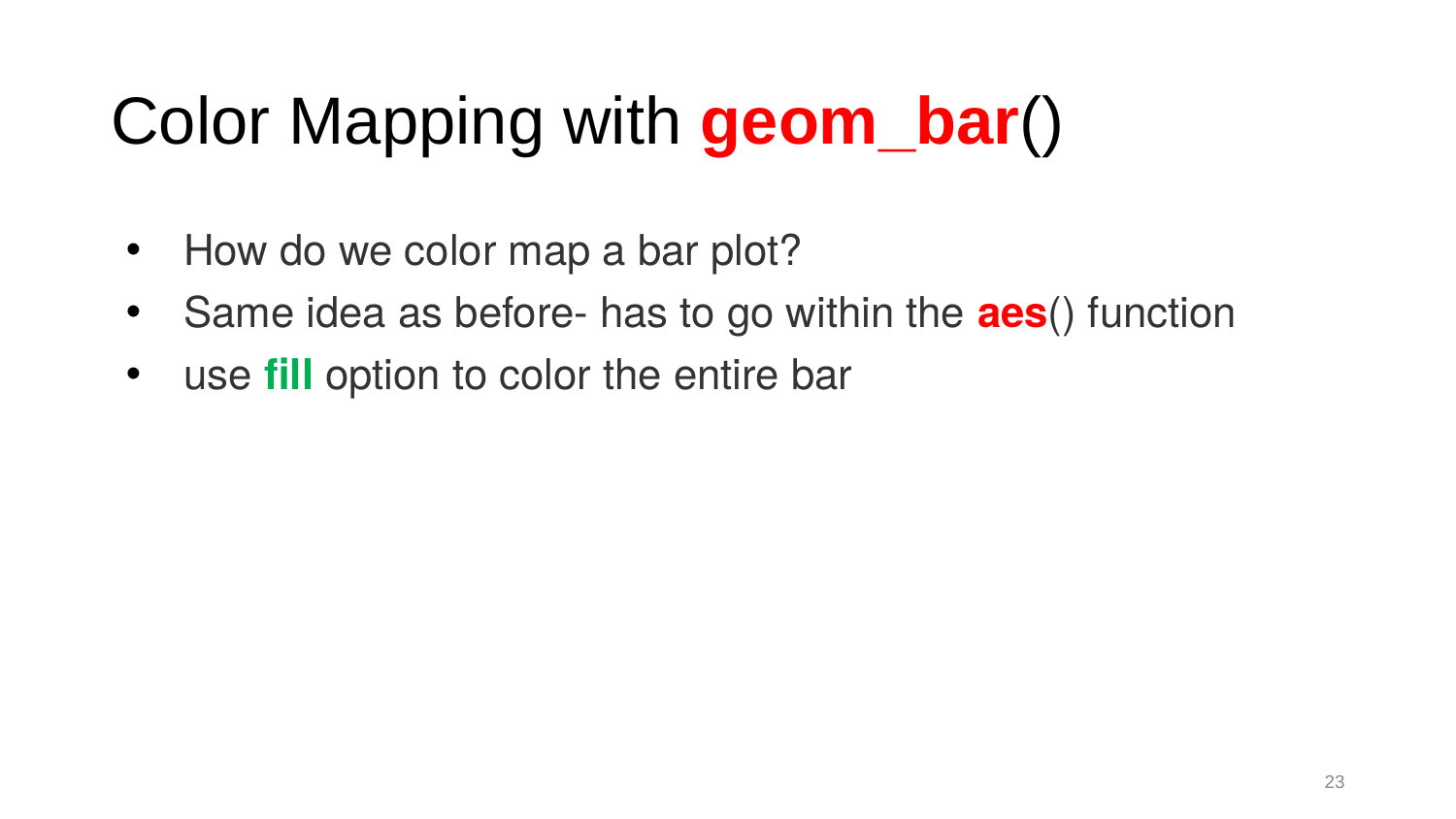

# Color Mapping with geom_bar()
How do we color map a bar plot?
Same idea as before- has to go within the aes() function
use fill option to color the entire bar
23